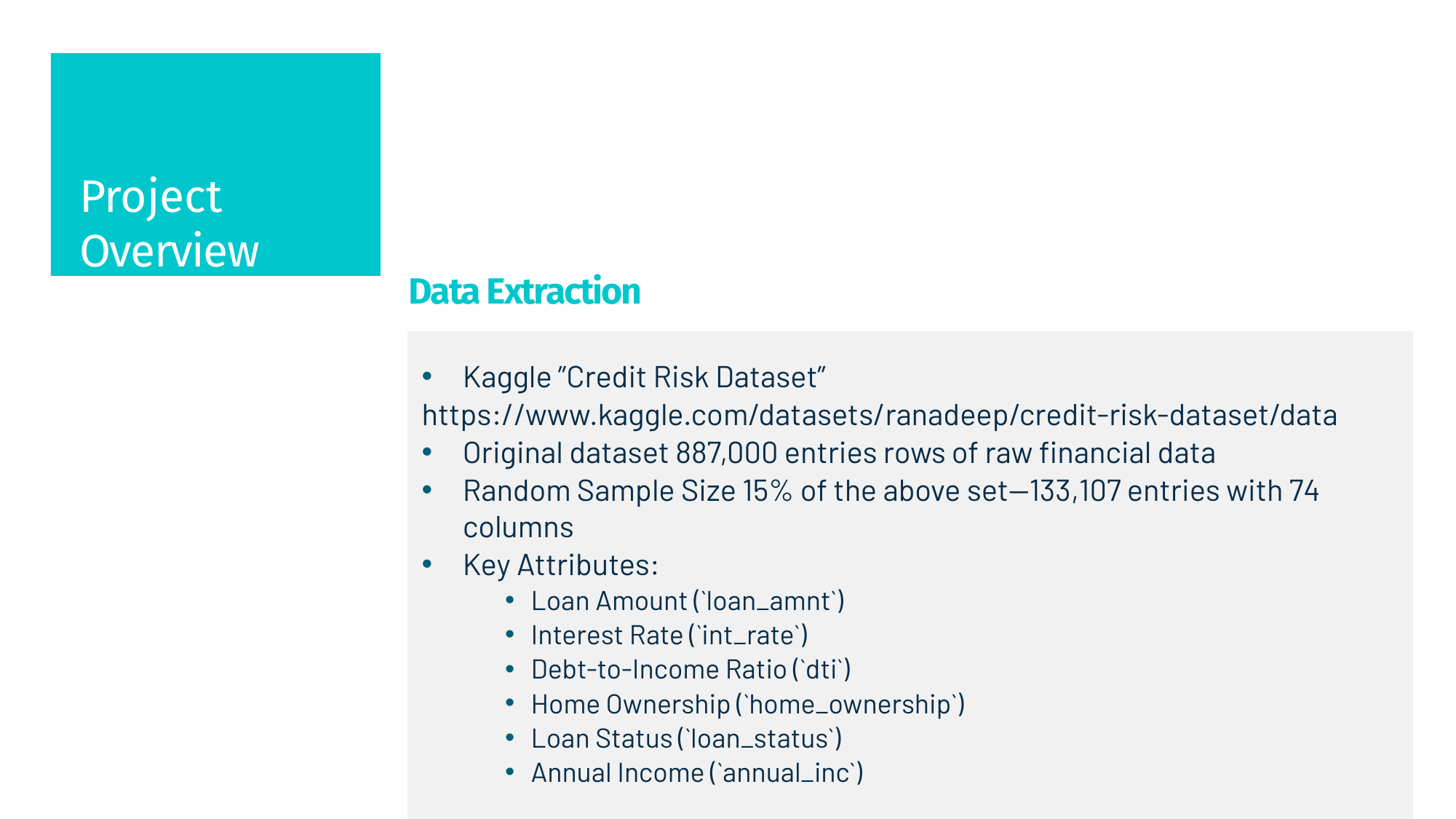

# Project Overview
Data Extraction

Kaggle ”Credit Risk Dataset”
https://www.kaggle.com/datasets/ranadeep/credit-risk-dataset/data
Original dataset 887,000 entries rows of raw financial data
Random Sample Size 15% of the above set—133,107 entries with 74 columns
Key Attributes:
Loan Amount (`loan_amnt`)
Interest Rate (`int_rate`)
Debt-to-Income Ratio (`dti`)
Home Ownership (`home_ownership`)
Loan Status (`loan_status`)
Annual Income (`annual_inc`)